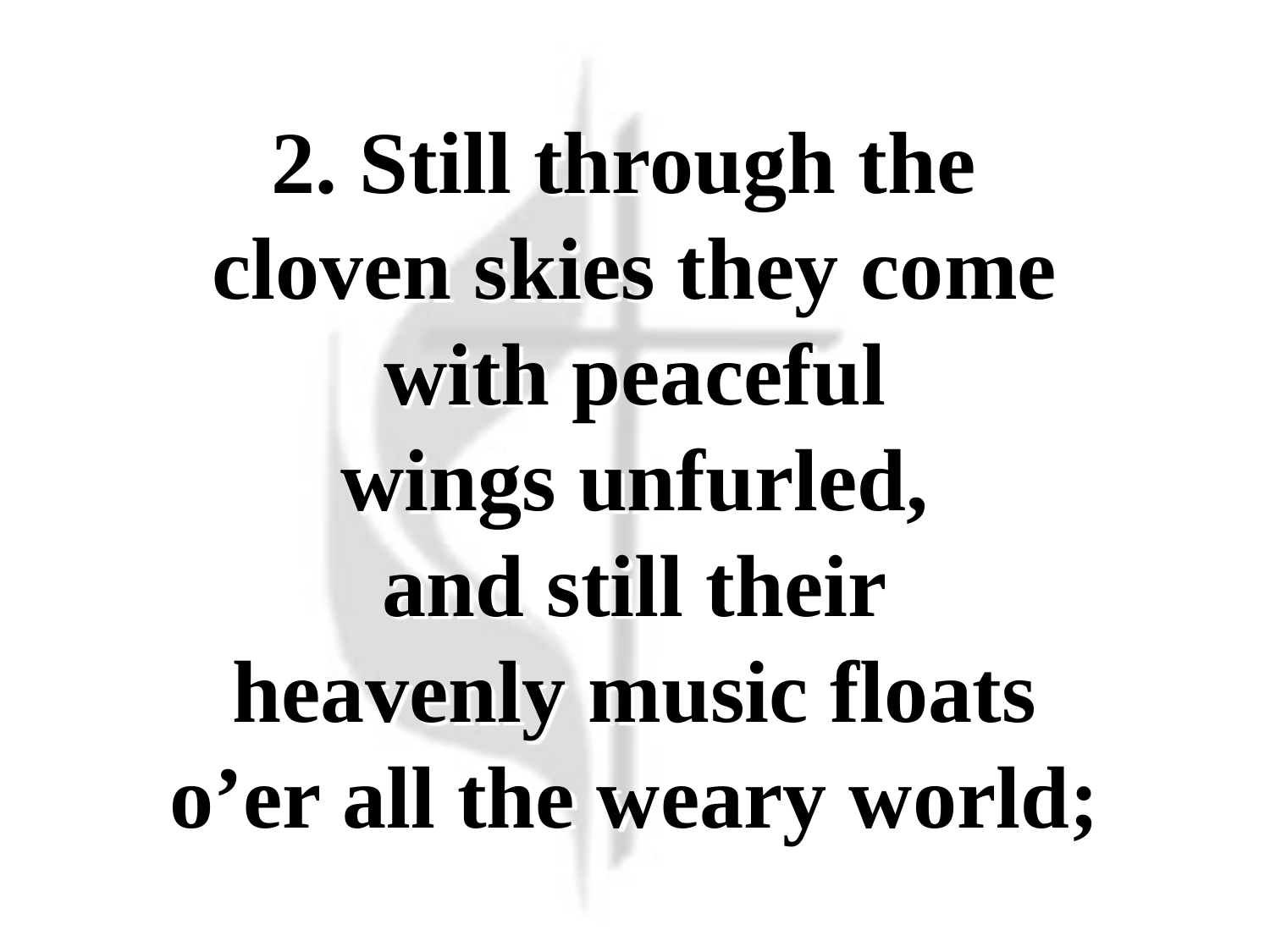

# It Came upon the Midnight Clear (Verse 2)
2. Still through the
cloven skies they come
with peaceful
wings unfurled,
and still their
heavenly music floats
o’er all the weary world;